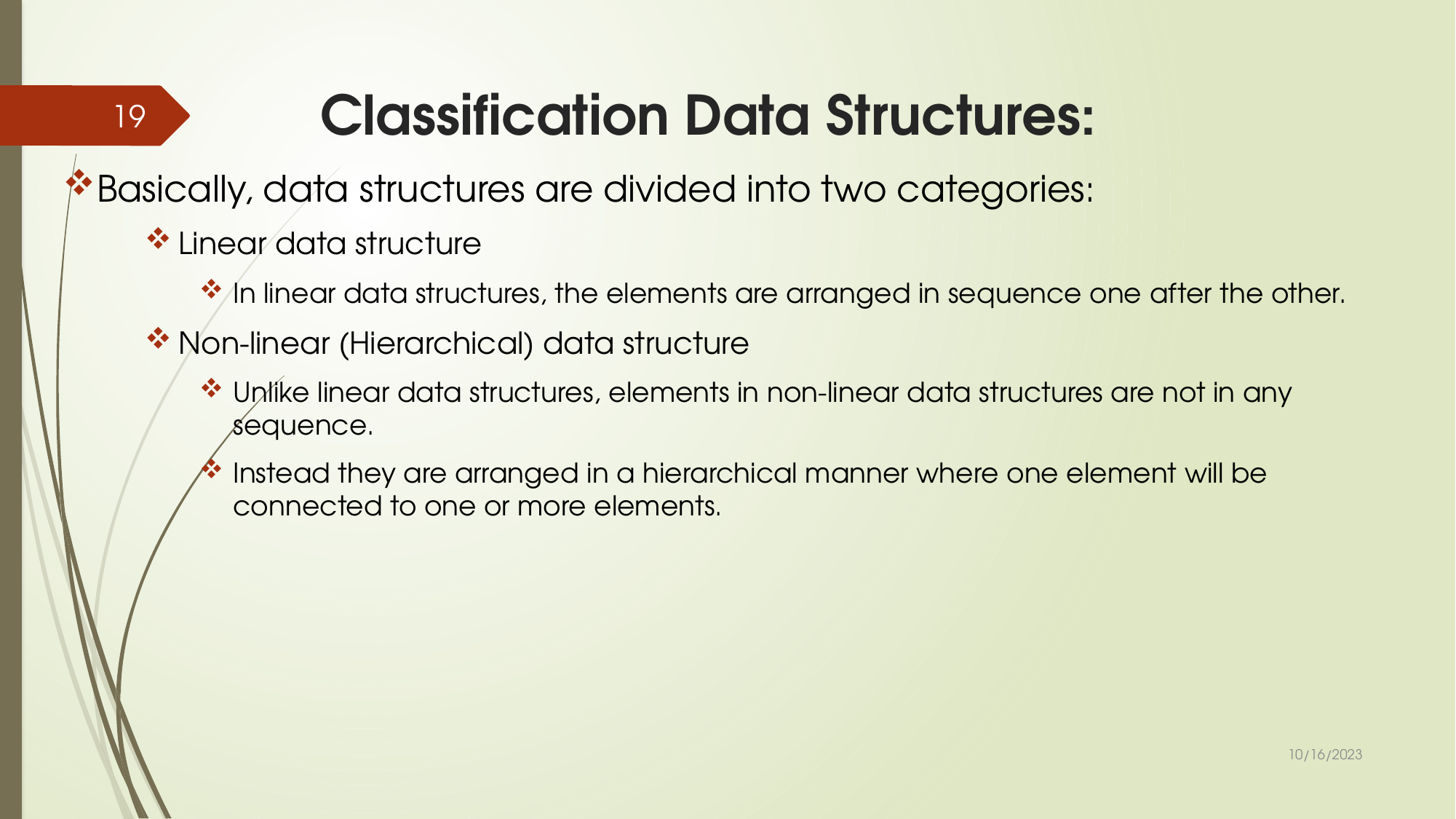

# Classification Data Structures:
19
Basically, data structures are divided into two categories:
Linear data structure
In linear data structures, the elements are arranged in sequence one after the other.
Non-linear (Hierarchical) data structure
Unlike linear data structures, elements in non-linear data structures are not in any sequence.
Instead they are arranged in a hierarchical manner where one element will be connected to one or more elements.

10/16/2023